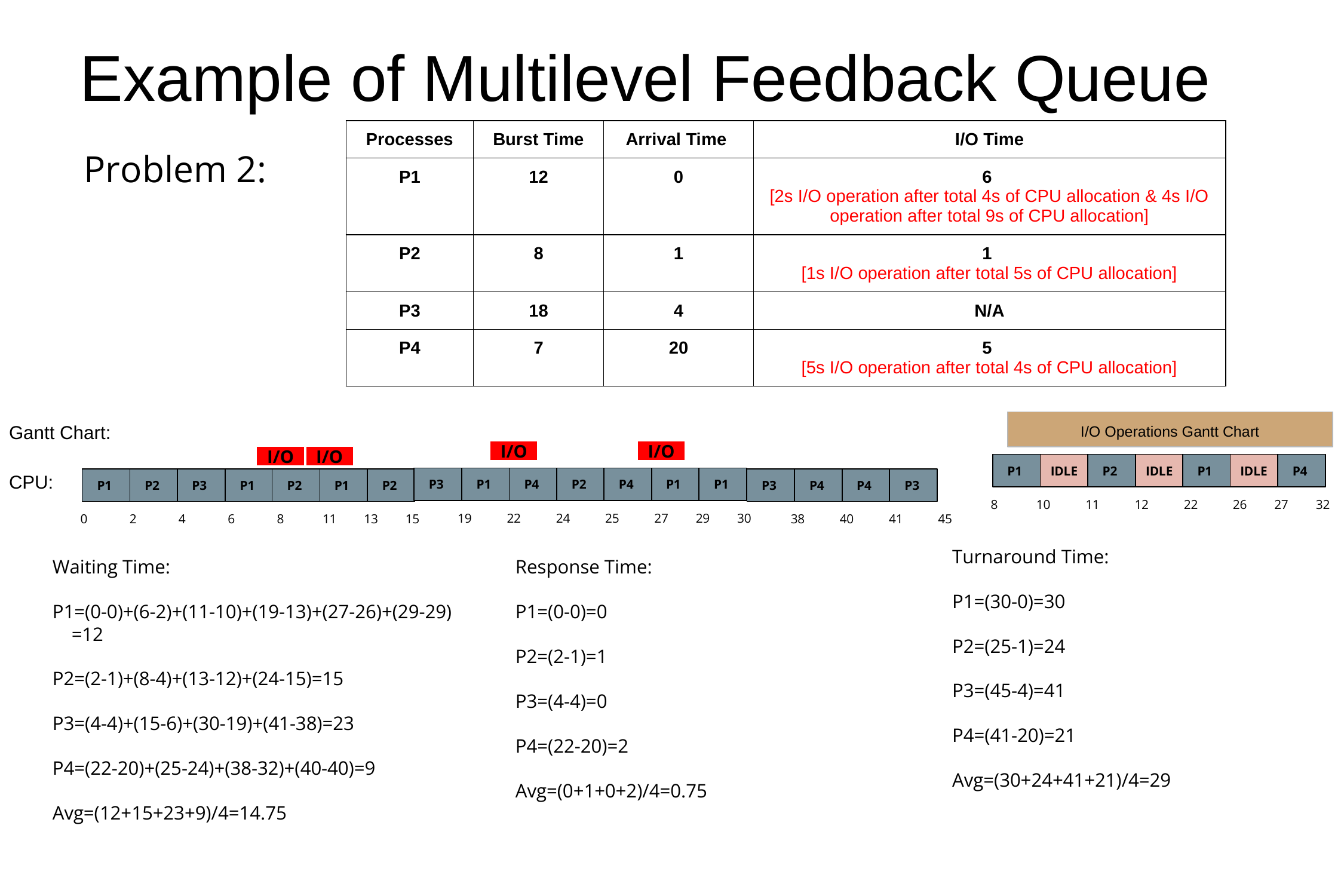

# Example of Multilevel Feedback Queue
| Processes | Burst Time | Arrival Time | I/O Time |
| --- | --- | --- | --- |
| P1 | 12 | 0 | 6 [2s I/O operation after total 4s of CPU allocation & 4s I/O operation after total 9s of CPU allocation] |
| P2 | 8 | 1 | 1 [1s I/O operation after total 5s of CPU allocation] |
| P3 | 18 | 4 | N/A |
| P4 | 7 | 20 | 5 [5s I/O operation after total 4s of CPU allocation] |
Problem 2:
I/O Operations Gantt Chart
Gantt Chart:

CPU:
I/O
I/O
I/O
I/O
P1
IDLE
P2
IDLE
P1
IDLE
P4
P3
P1
P4
P2
P4
P1
P1
P1
P2
P3
P1
P2
P1
P2
P3
P4
P4
P3
8
10
11
12
22
26
27
32
19
22
24
25
27
29
30
0
2
4
6
8
11
13
15
38
40
41
45
Turnaround Time:

P1=(30-0)=30

P2=(25-1)=24

P3=(45-4)=41

P4=(41-20)=21

Avg=(30+24+41+21)/4=29
Waiting Time:

P1=(0-0)+(6-2)+(11-10)+(19-13)+(27-26)+(29-29)
    =12

P2=(2-1)+(8-4)+(13-12)+(24-15)=15

P3=(4-4)+(15-6)+(30-19)+(41-38)=23

P4=(22-20)+(25-24)+(38-32)+(40-40)=9

Avg=(12+15+23+9)/4=14.75
Response Time:

P1=(0-0)=0

P2=(2-1)=1

P3=(4-4)=0

P4=(22-20)=2

Avg=(0+1+0+2)/4=0.75